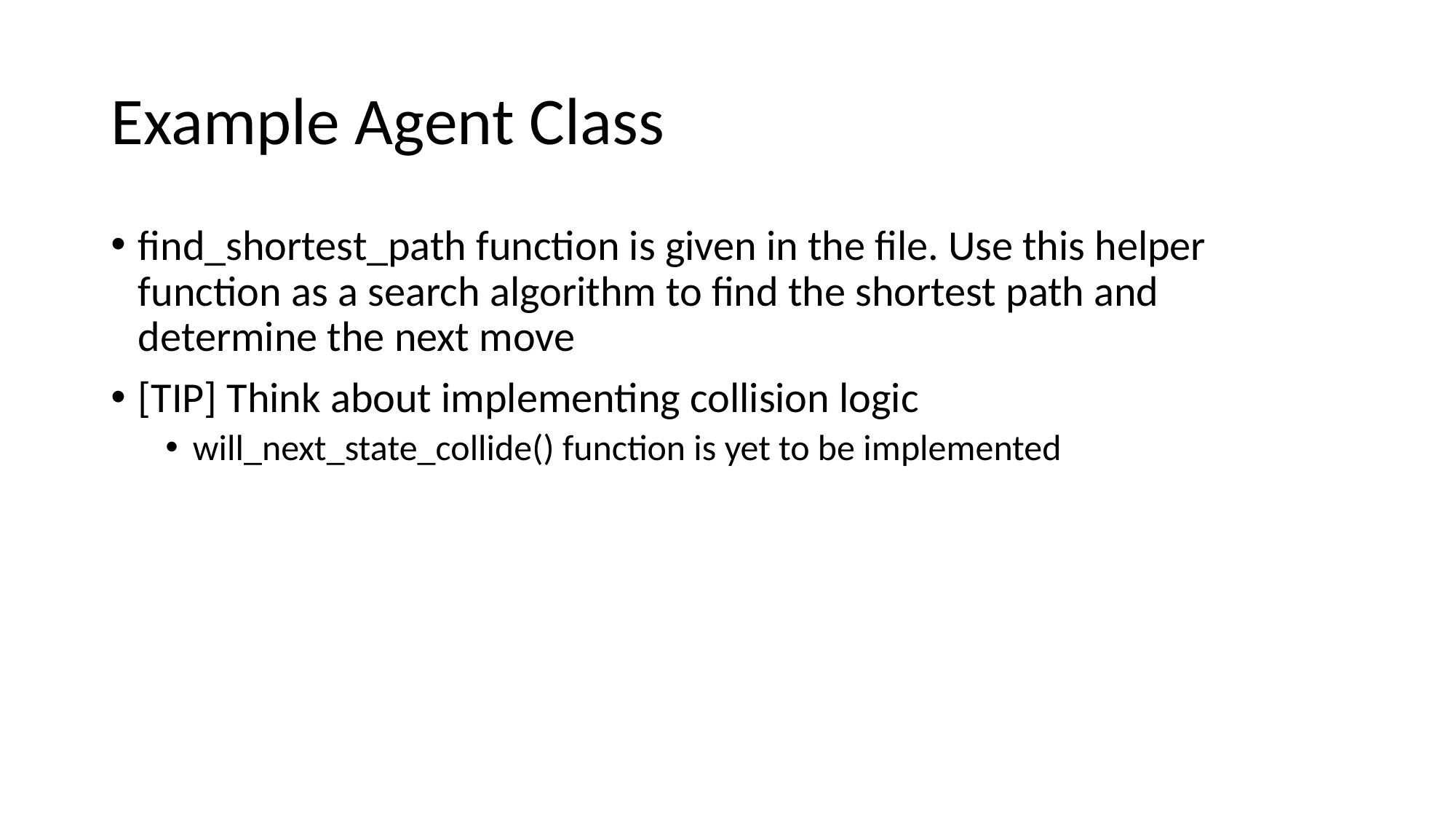

# Example Agent Class
find_shortest_path function is given in the file. Use this helper function as a search algorithm to find the shortest path and determine the next move
[TIP] Think about implementing collision logic
will_next_state_collide() function is yet to be implemented